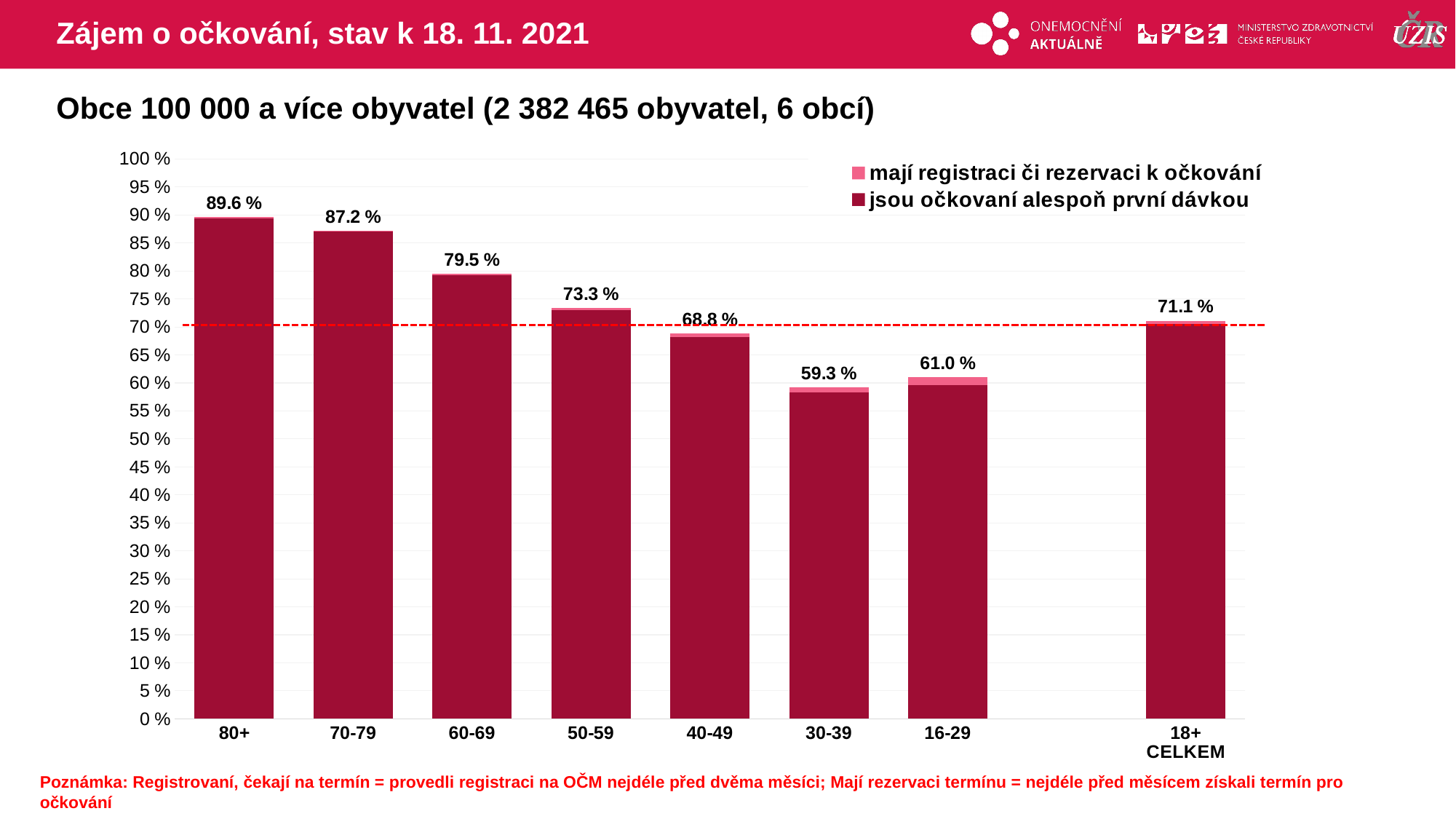

# Zájem o očkování, stav k 18. 11. 2021
Obce 100 000 a více obyvatel (2 382 465 obyvatel, 6 obcí)

### Chart

| Category | mají registraci či rezervaci k očkování | jsou očkovaní alespoň první dávkou |
|---|---|---|
| 80+ | 89.64706 | 89.4482258 |
| 70-79 | 87.2235 | 87.0486457 |
| 60-69 | 79.4737 | 79.2768338 |
| 50-59 | 73.33173 | 72.9392813 |
| 40-49 | 68.83968 | 68.2492051 |
| 30-39 | 59.27723 | 58.2938626 |
| 16-29 | 61.02554 | 59.5803448 |
|  | None | None |
| 18+ CELKEM | 71.10355 | 70.4862287 |
Poznámka: Registrovaní, čekají na termín = provedli registraci na OČM nejdéle před dvěma měsíci; Mají rezervaci termínu = nejdéle před měsícem získali termín pro očkování